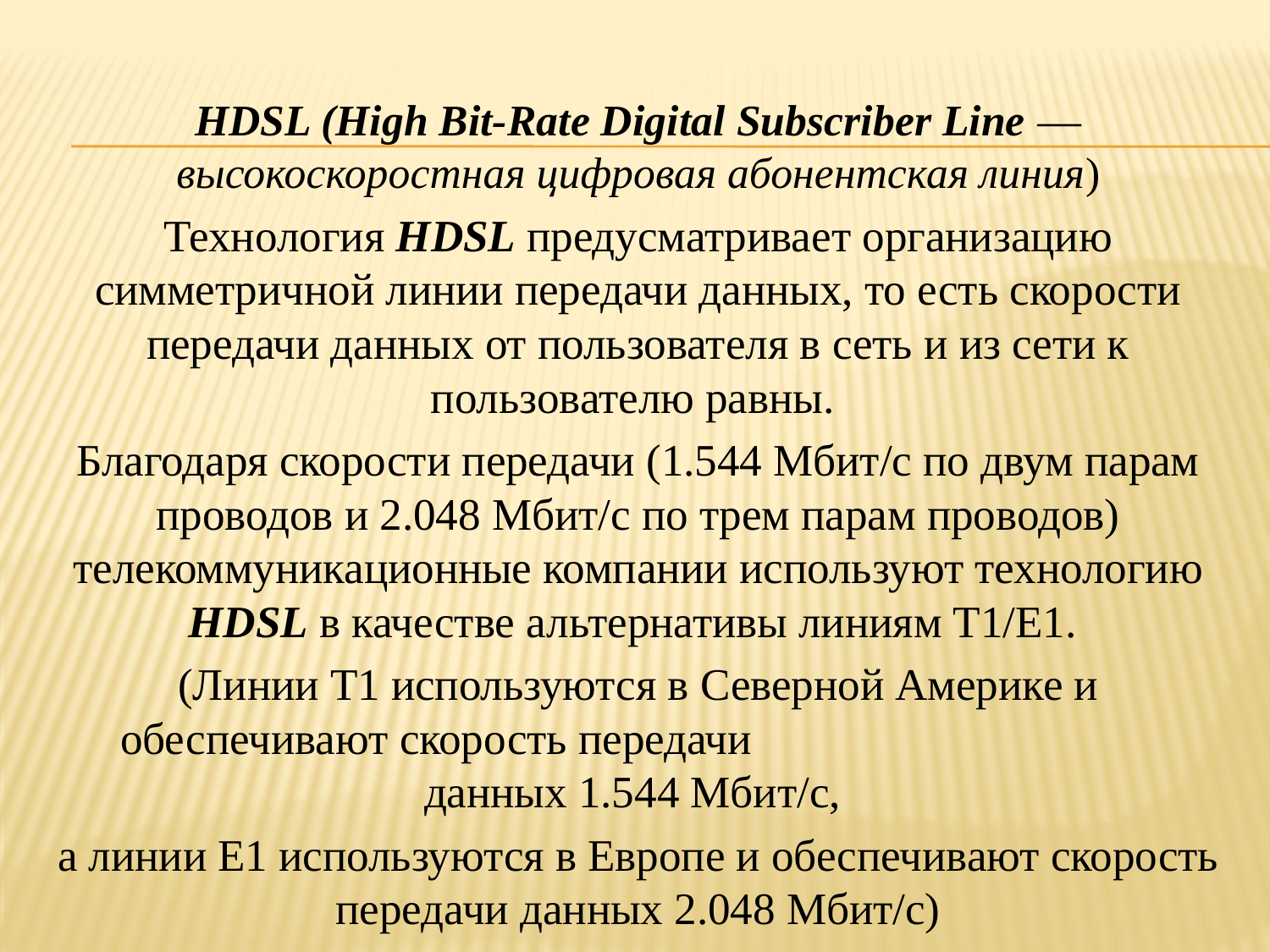

HDSL (High Bit-Rate Digital Subscriber Line — высокоскоростная цифровая абонентская линия)
Технология HDSL предусматривает организацию симметричной линии передачи данных, то есть скорости передачи данных от пользователя в сеть и из сети к пользователю равны.
Благодаря скорости передачи (1.544 Мбит/с по двум парам проводов и 2.048 Мбит/с по трем парам проводов) телекоммуникационные компании используют технологию HDSL в качестве альтернативы линиям T1/E1.
(Линии Т1 используются в Северной Америке и обеспечивают скорость передачи                                     данных 1.544 Мбит/с,
а линии Е1 используются в Европе и обеспечивают скорость передачи данных 2.048 Мбит/с)